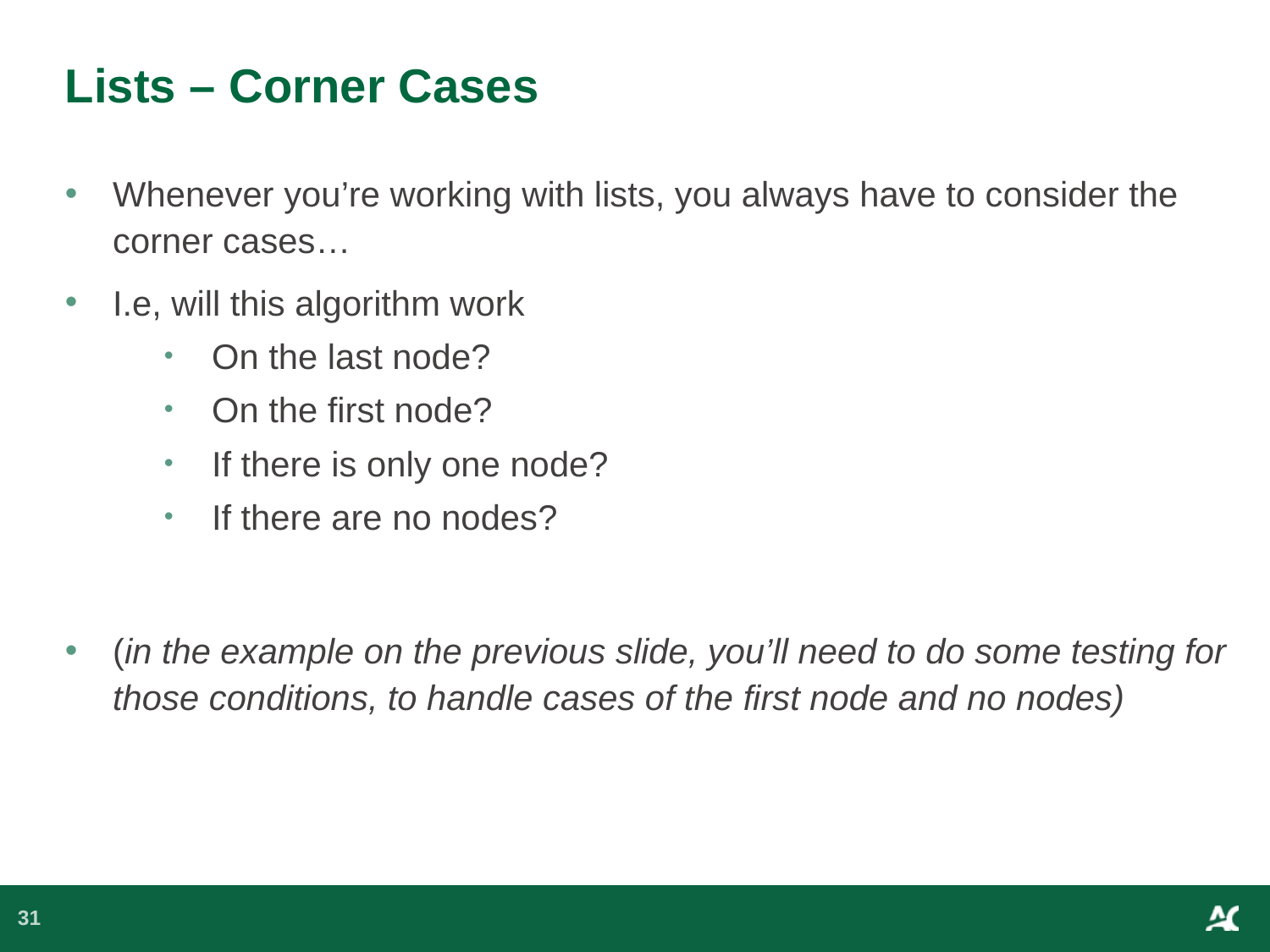

# Lists – Corner Cases
Whenever you’re working with lists, you always have to consider the corner cases…
I.e, will this algorithm work
On the last node?
On the first node?
If there is only one node?
If there are no nodes?

(in the example on the previous slide, you’ll need to do some testing for those conditions, to handle cases of the first node and no nodes)

31